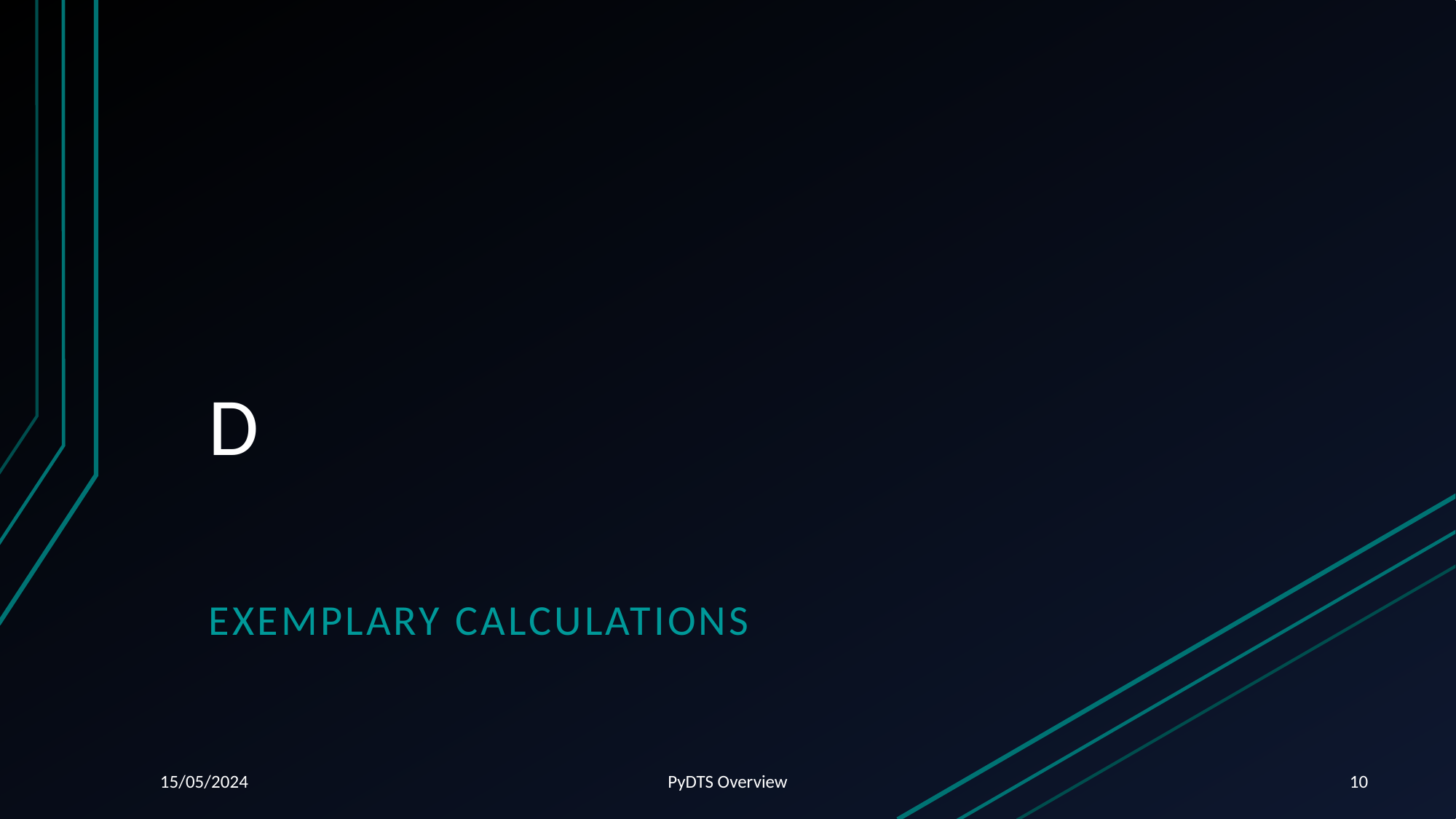

# D
Exemplary Calculations
15/05/2024
PyDTS Overview
10